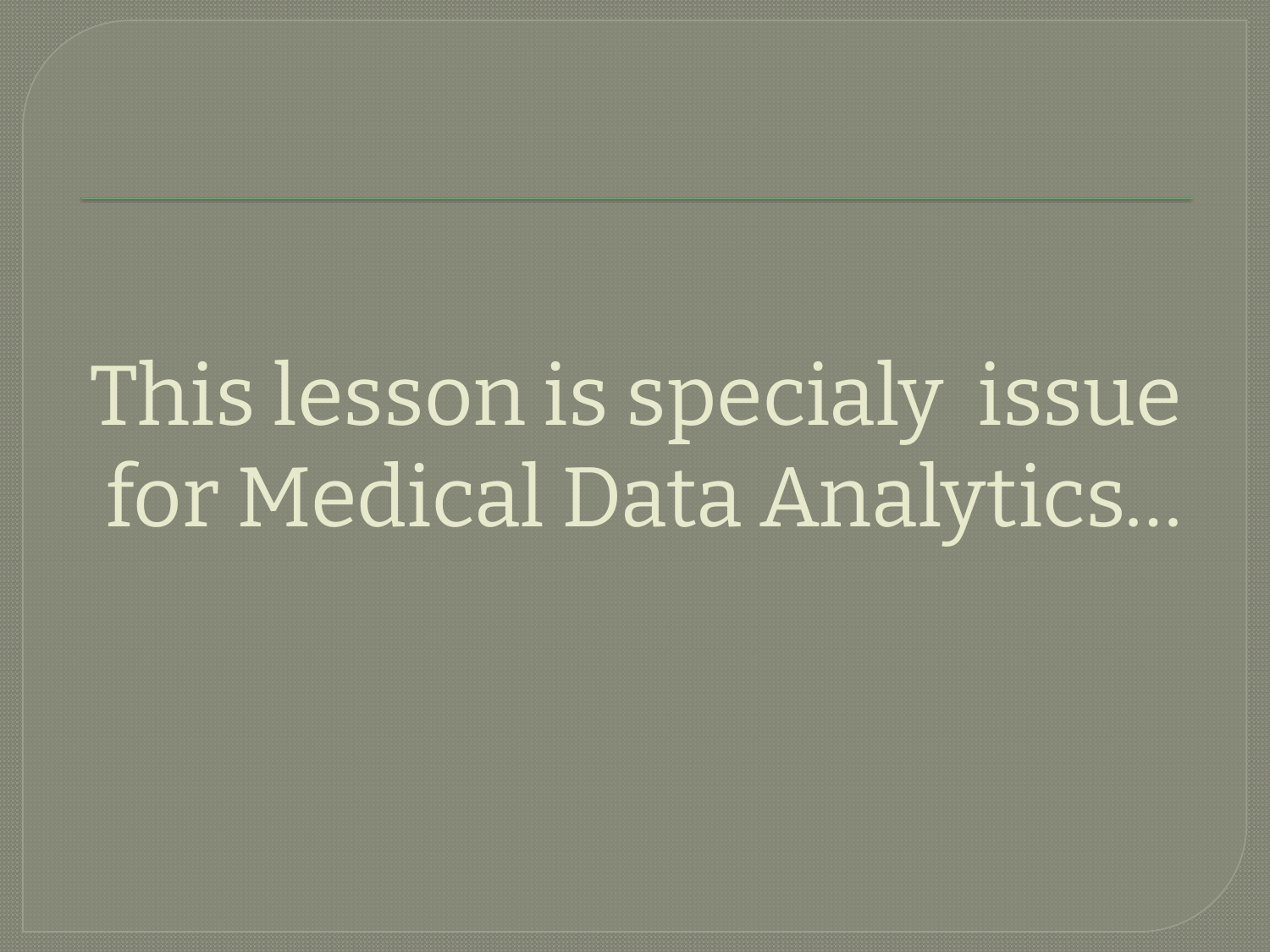

# This lesson is specialy  issue for Medical Data Analytics…